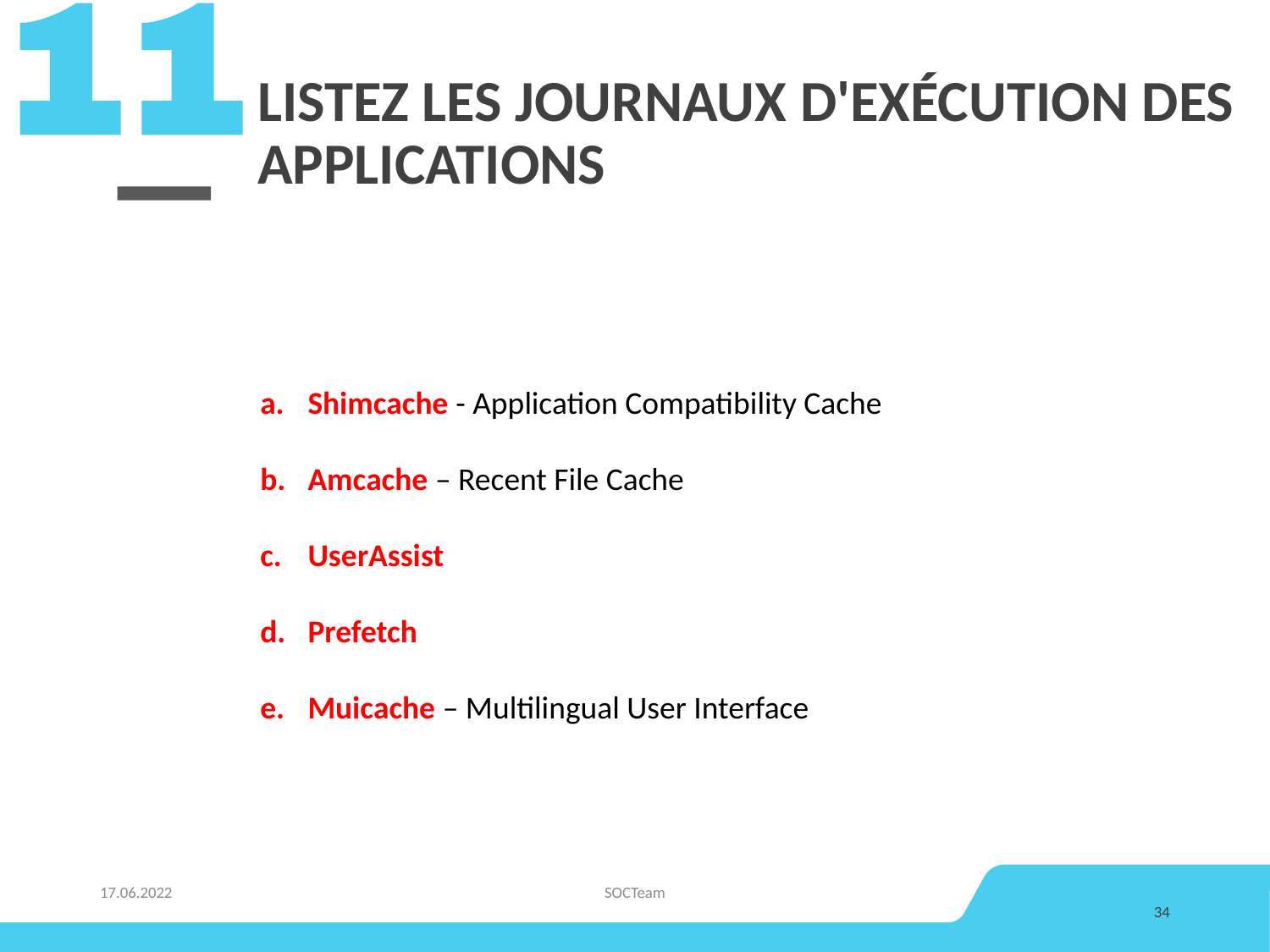

11
# Listez les journaux d'exécution des applications
Shimcache - Application Compatibility Cache

Amcache – Recent File Cache

UserAssist

Prefetch

Muicache – Multilingual User Interface
17.06.2022
SOCTeam
34